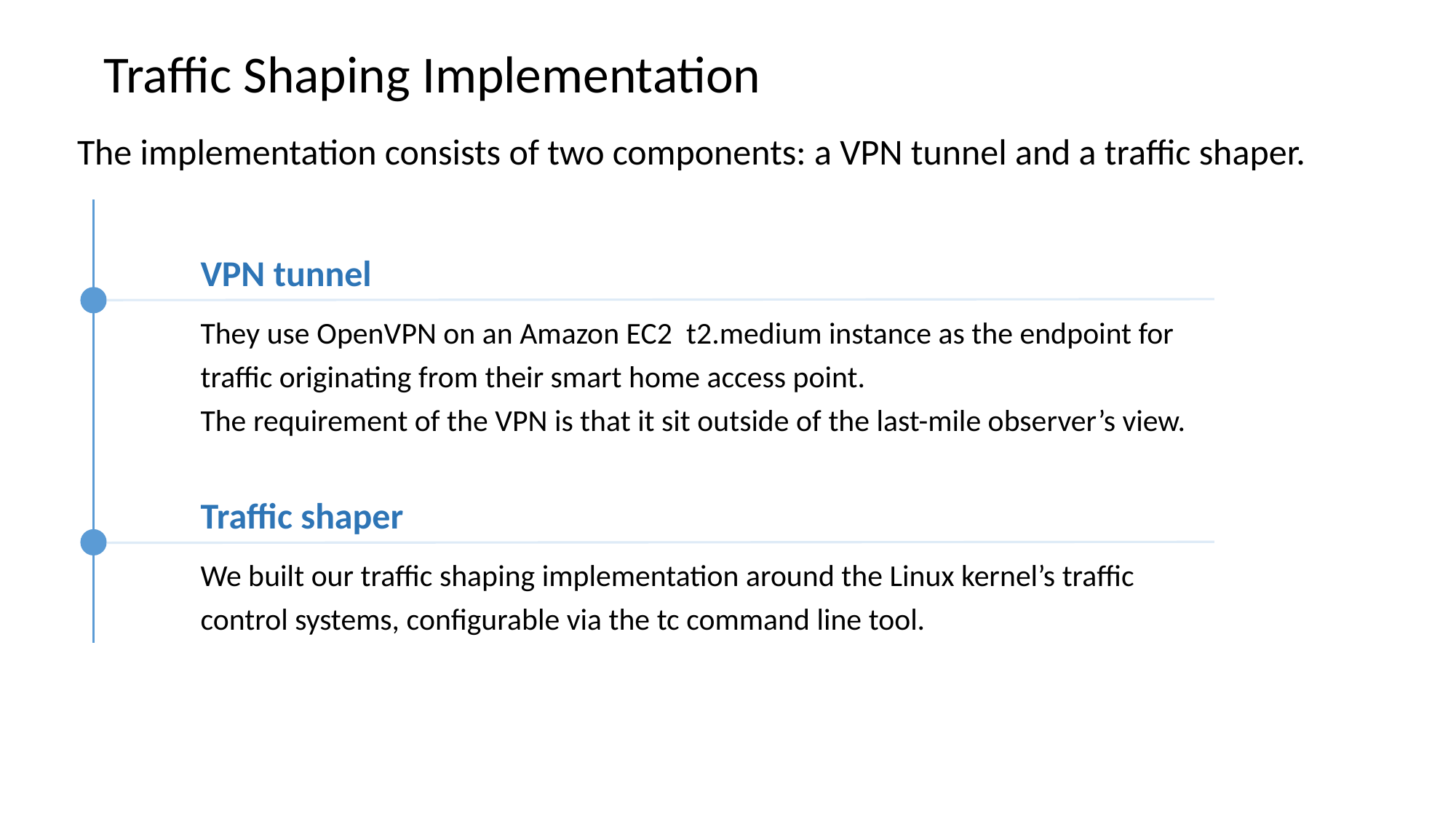

# Traffic Shaping Implementation
The implementation consists of two components: a VPN tunnel and a traffic shaper.
VPN tunnel
They use OpenVPN on an Amazon EC2  t2.medium instance as the endpoint for traffic originating from their smart home access point.
The requirement of the VPN is that it sit outside of the last-mile observer’s view.
Traffic shaper
We built our traffic shaping implementation around the Linux kernel’s traffic control systems, configurable via the tc command line tool.